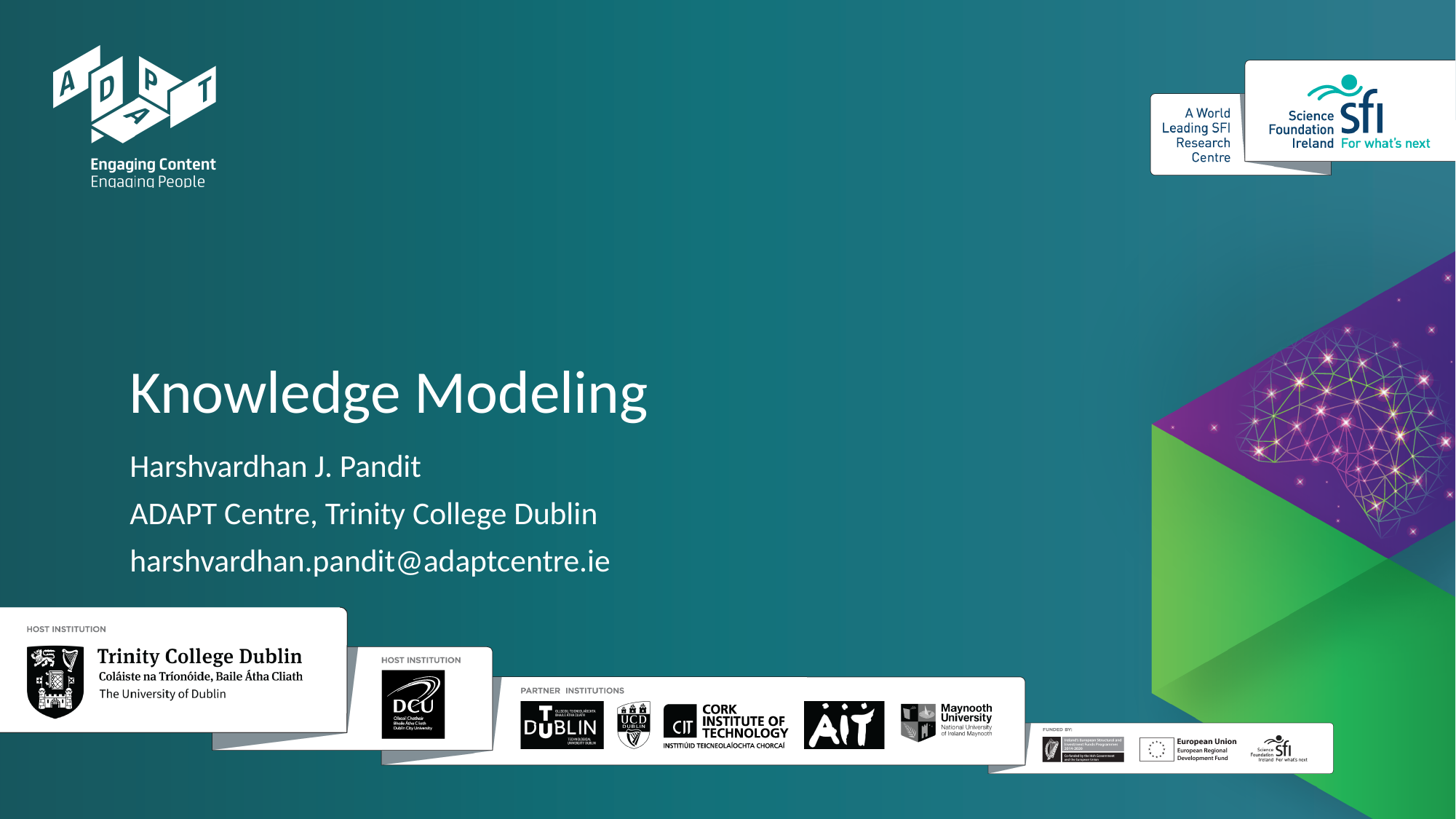

# Knowledge Modeling
Harshvardhan J. Pandit
ADAPT Centre, Trinity College Dublin
harshvardhan.pandit@adaptcentre.ie